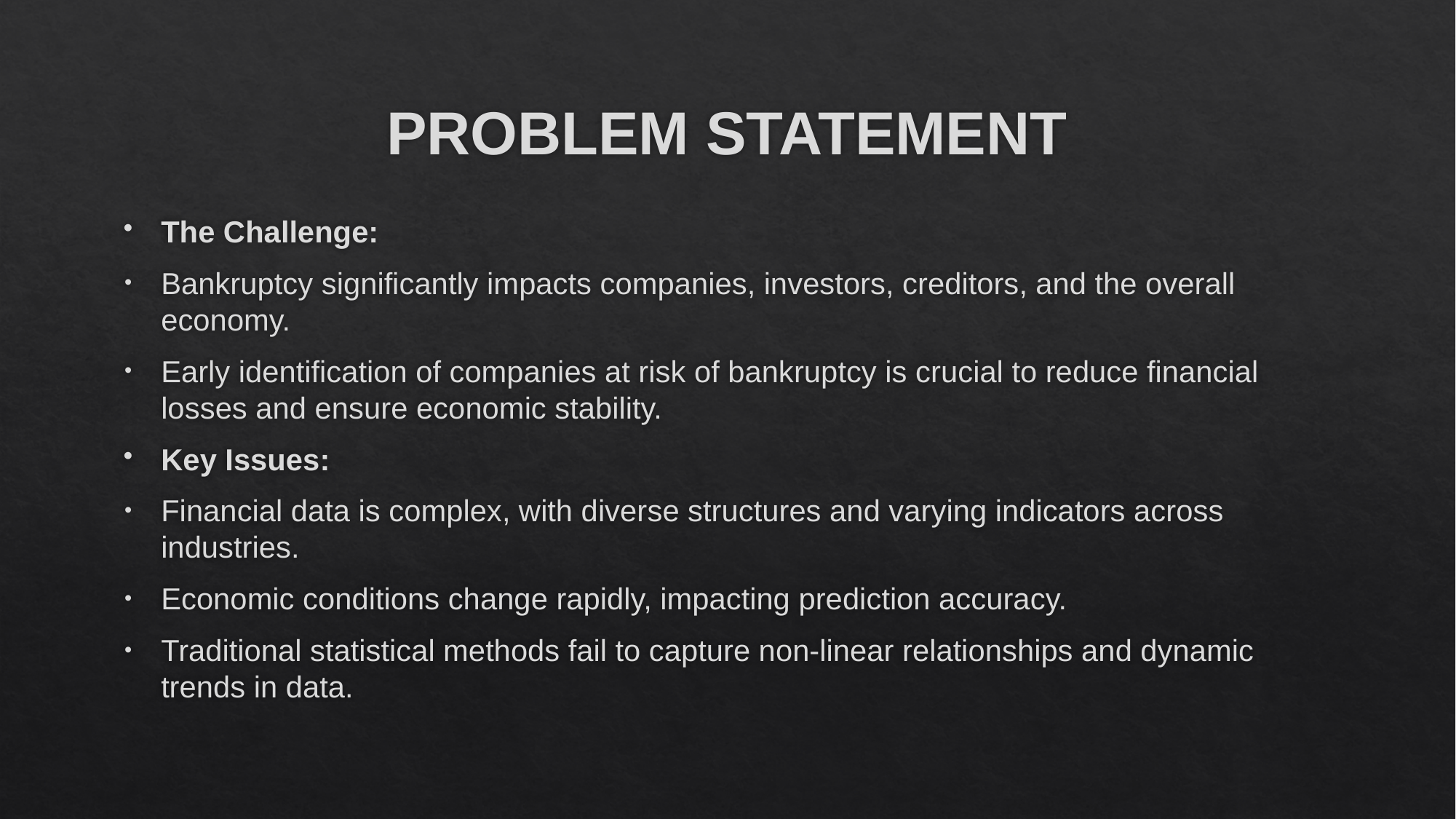

# PROBLEM STATEMENT
The Challenge:
Bankruptcy significantly impacts companies, investors, creditors, and the overall economy.
Early identification of companies at risk of bankruptcy is crucial to reduce financial losses and ensure economic stability.
Key Issues:
Financial data is complex, with diverse structures and varying indicators across industries.
Economic conditions change rapidly, impacting prediction accuracy.
Traditional statistical methods fail to capture non-linear relationships and dynamic trends in data.